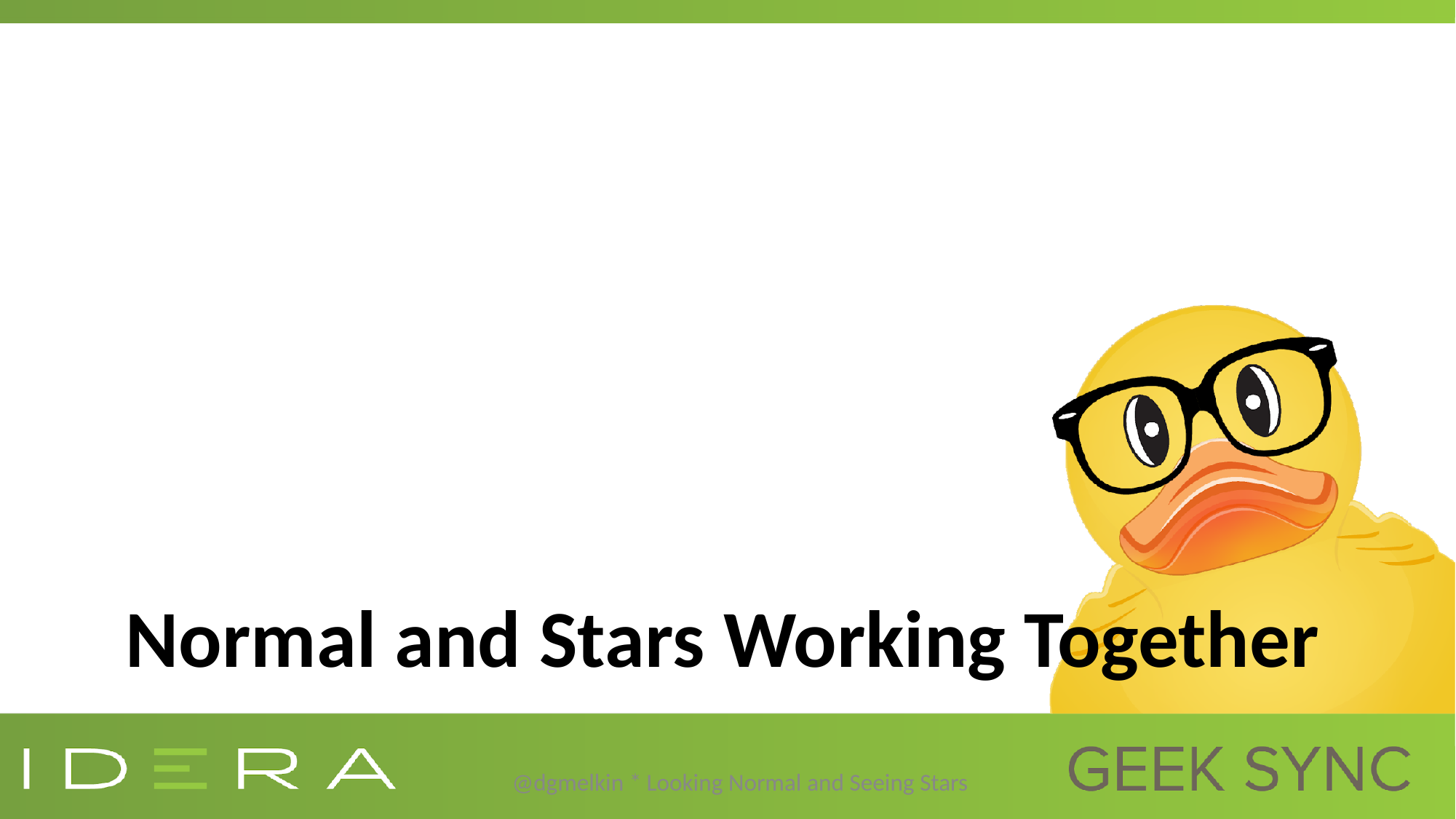

# Normal and Stars Working Together
@dgmelkin * Looking Normal and Seeing Stars